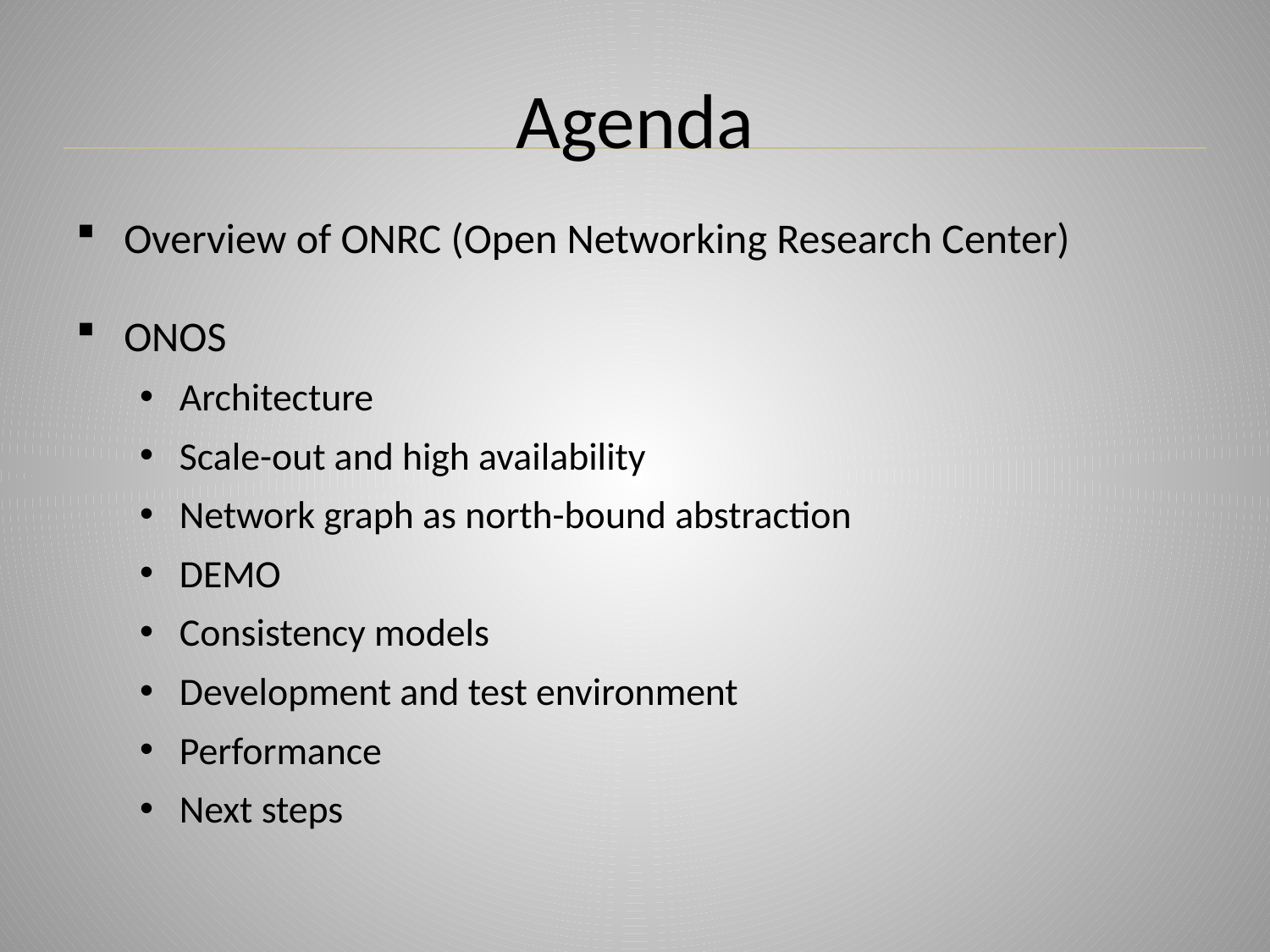

# Agenda
Overview of ONRC (Open Networking Research Center)

ONOS
Architecture
Scale-out and high availability
Network graph as north-bound abstraction
DEMO
Consistency models
Development and test environment
Performance
Next steps